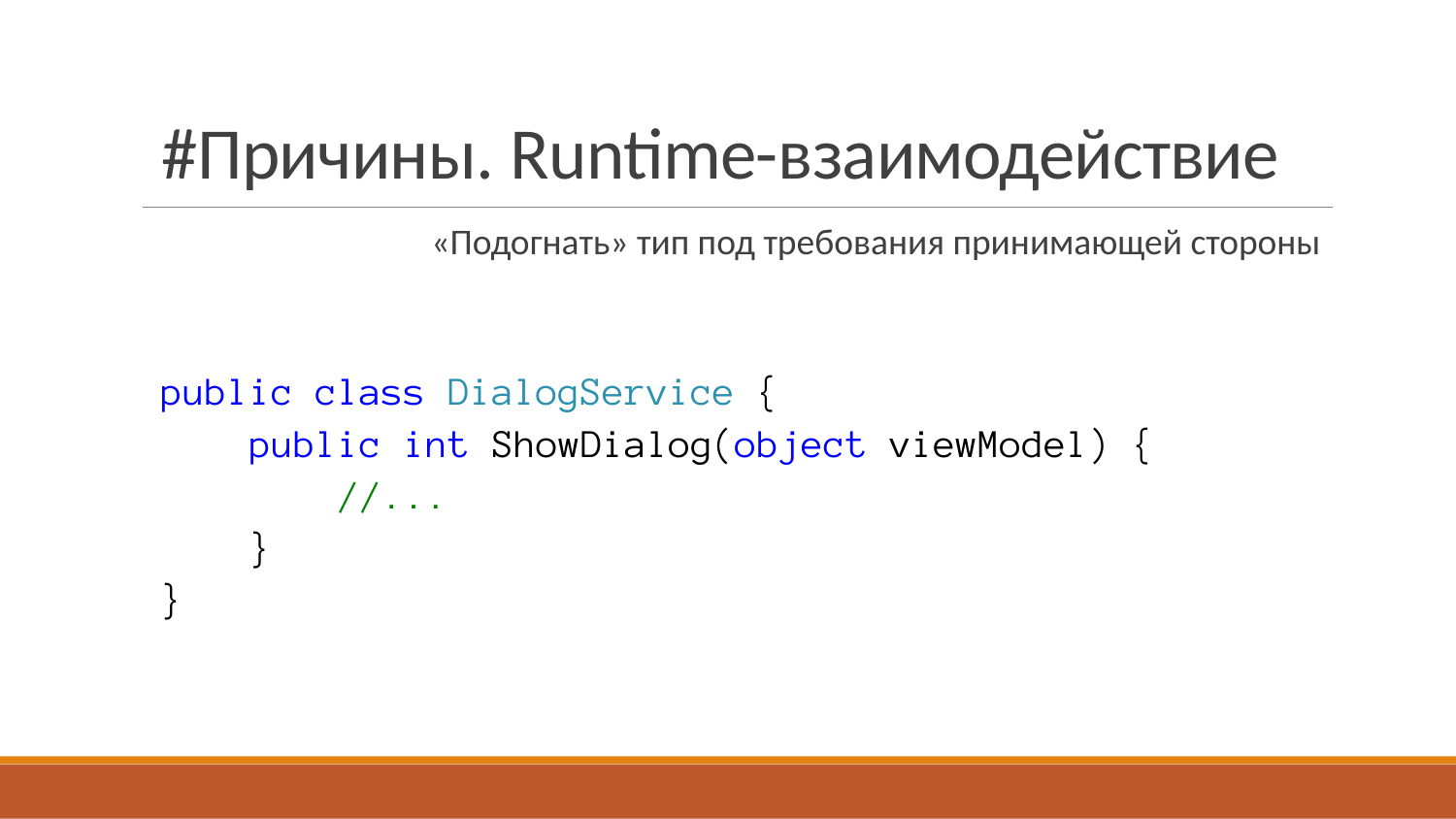

# #Причины. Runtime-взаимодействие
«Подогнать» тип под требования принимающей стороны
public class DialogService {
    public int ShowDialog(object viewModel) {
        //...
    }
}
public interface IDialogService {
    DialogResult ShowDialog(object viewModel);
}